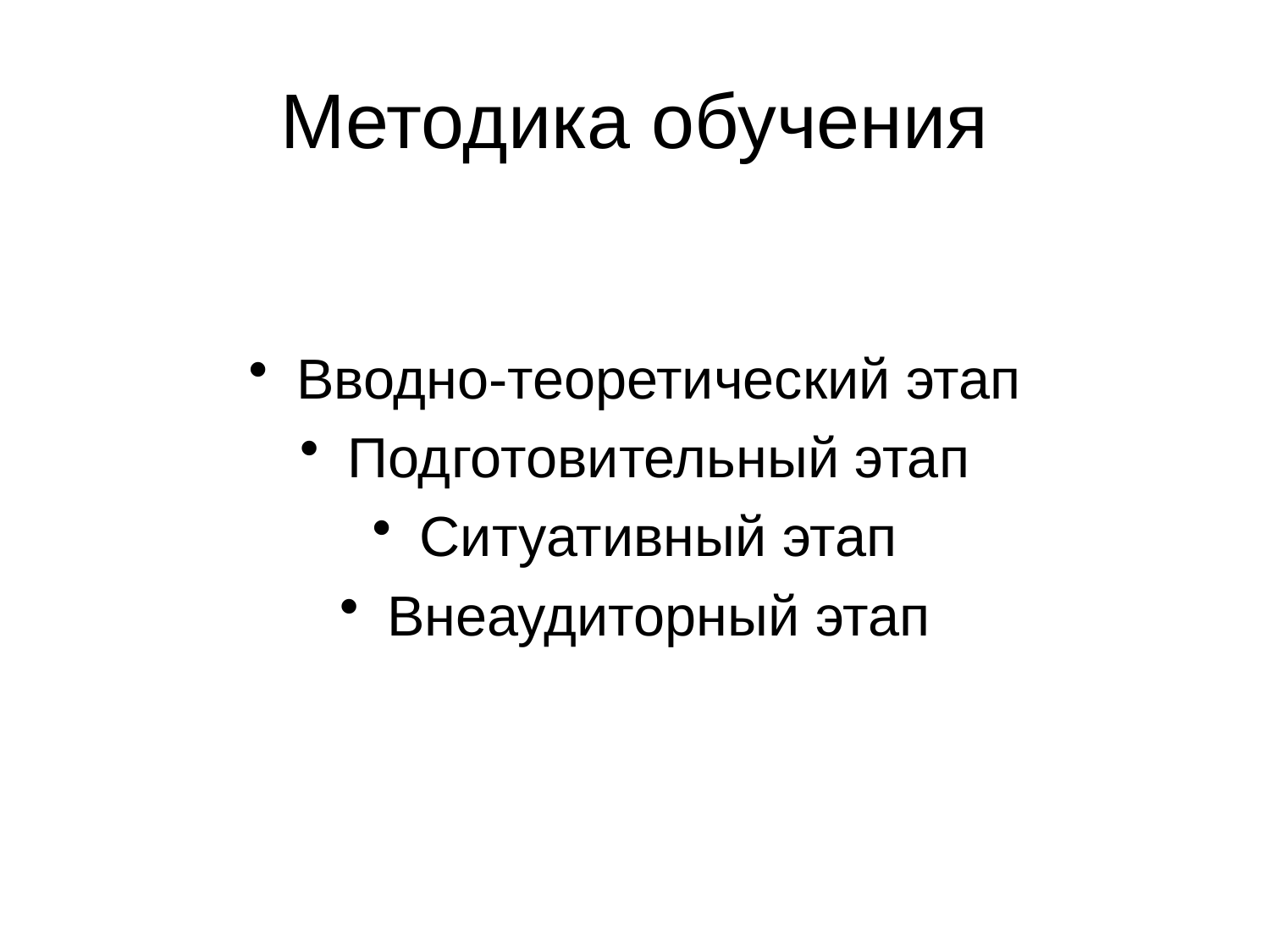

# Методика обучения
Вводно-теоретический этап
Подготовительный этап
Ситуативный этап
Внеаудиторный этап